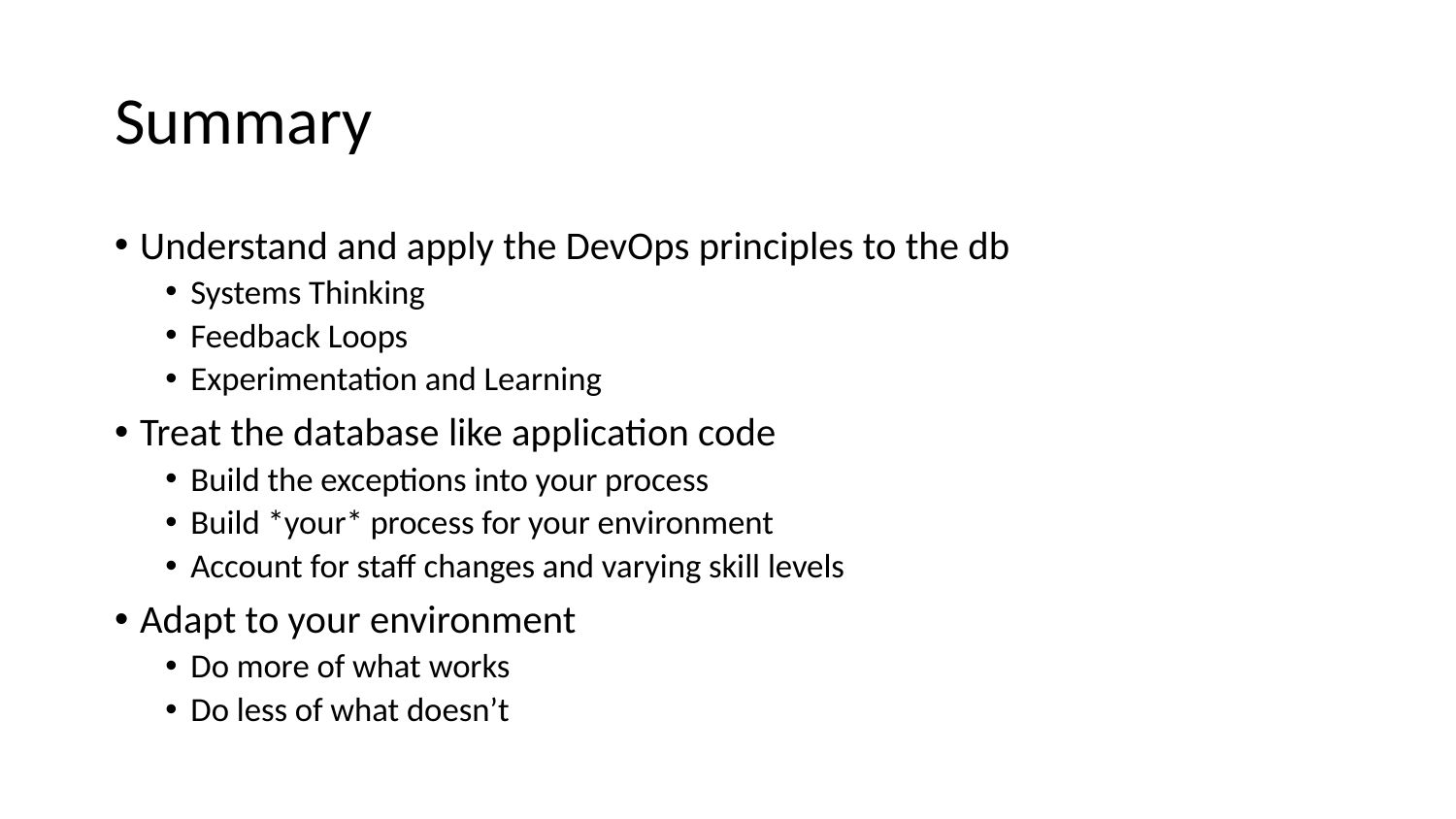

# Summary
Understand and apply the DevOps principles to the db
Systems Thinking
Feedback Loops
Experimentation and Learning
Treat the database like application code
Build the exceptions into your process
Build *your* process for your environment
Account for staff changes and varying skill levels
Adapt to your environment
Do more of what works
Do less of what doesn’t